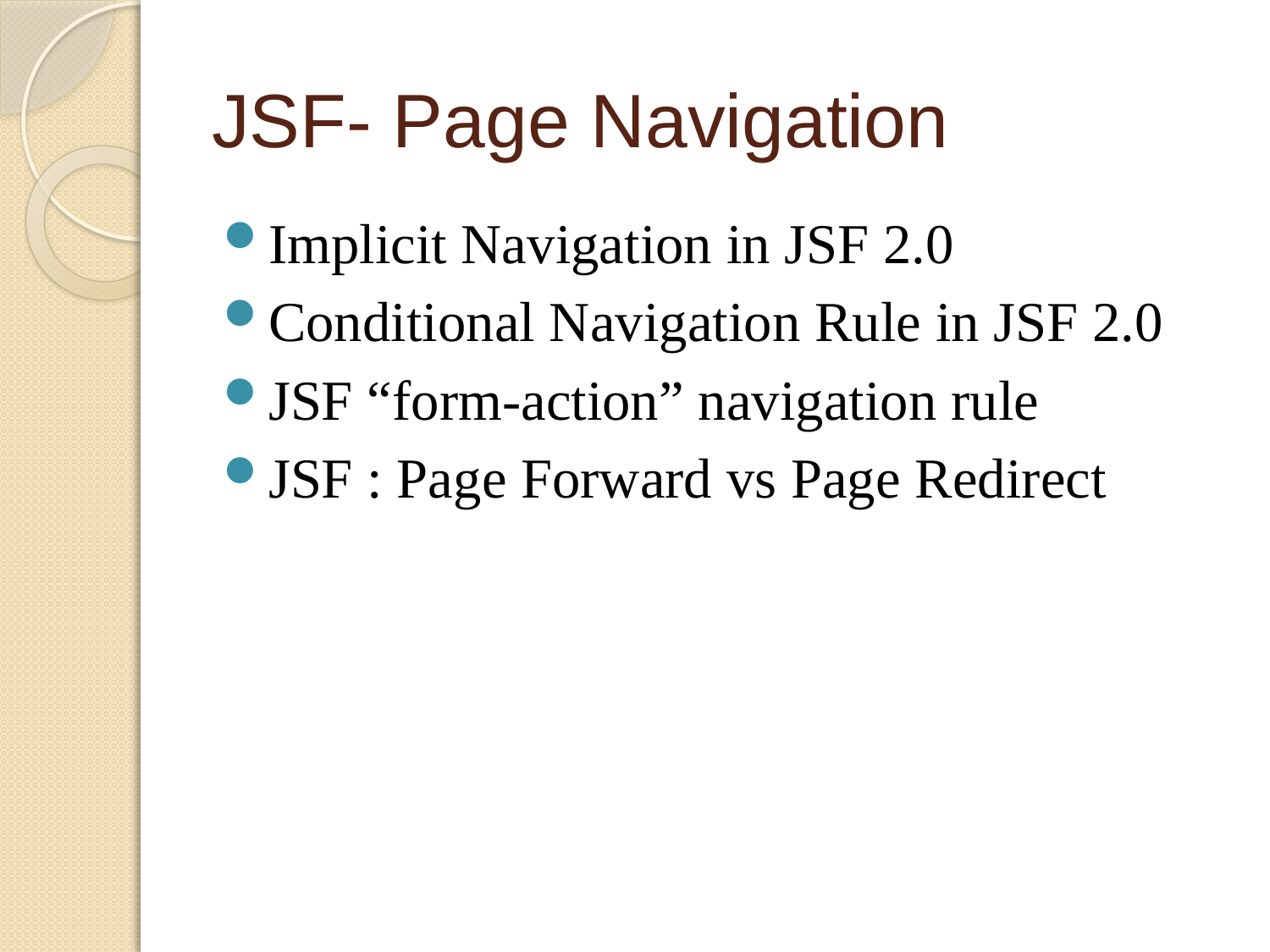

# JSF- Page Navigation
Implicit Navigation in JSF 2.0
Conditional Navigation Rule in JSF 2.0
JSF “form-action” navigation rule
JSF : Page Forward vs Page Redirect